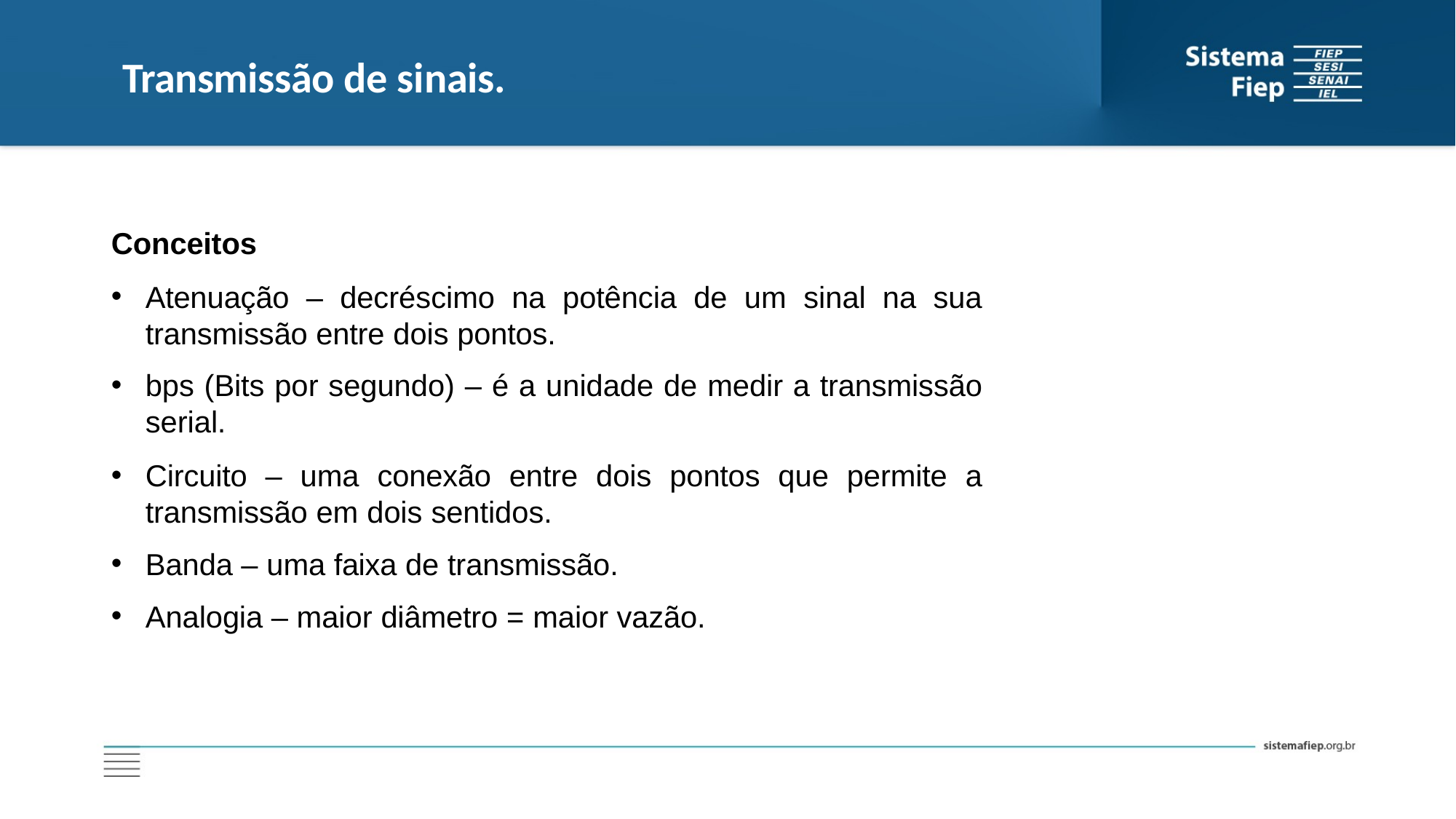

# Transmissão de sinais.
Conceitos
Atenuação – decréscimo na potência de um sinal na sua transmissão entre dois pontos.
bps (Bits por segundo) – é a unidade de medir a transmissão serial.
Circuito – uma conexão entre dois pontos que permite a transmissão em dois sentidos.
Banda – uma faixa de transmissão.
Analogia – maior diâmetro = maior vazão.